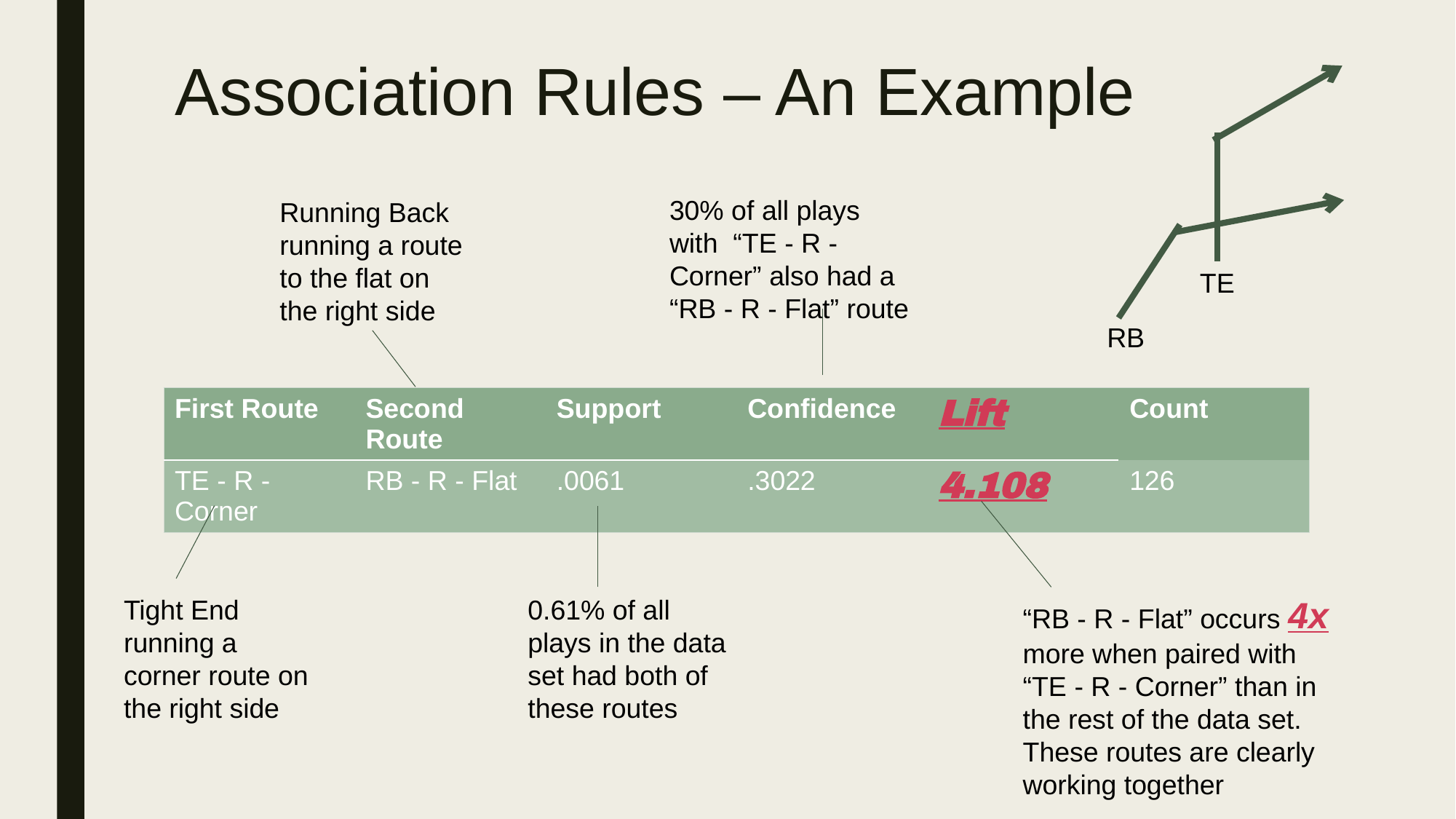

# Association Rules – An Example
30% of all plays with  “TE - R - Corner” also had a “RB - R - Flat” route
Running Back running a route to the flat on the right side
TE
RB
| First Route | Second Route | Support | Confidence | Lift | Count |
| --- | --- | --- | --- | --- | --- |
| TE - R - Corner | RB - R - Flat | .0061 | .3022 | 4.108 | 126 |
Tight End running a corner route on the right side
0.61% of all plays in the data set had both of these routes
“RB - R - Flat” occurs 4x more when paired with “TE - R - Corner” than in the rest of the data set.
These routes are clearly working together